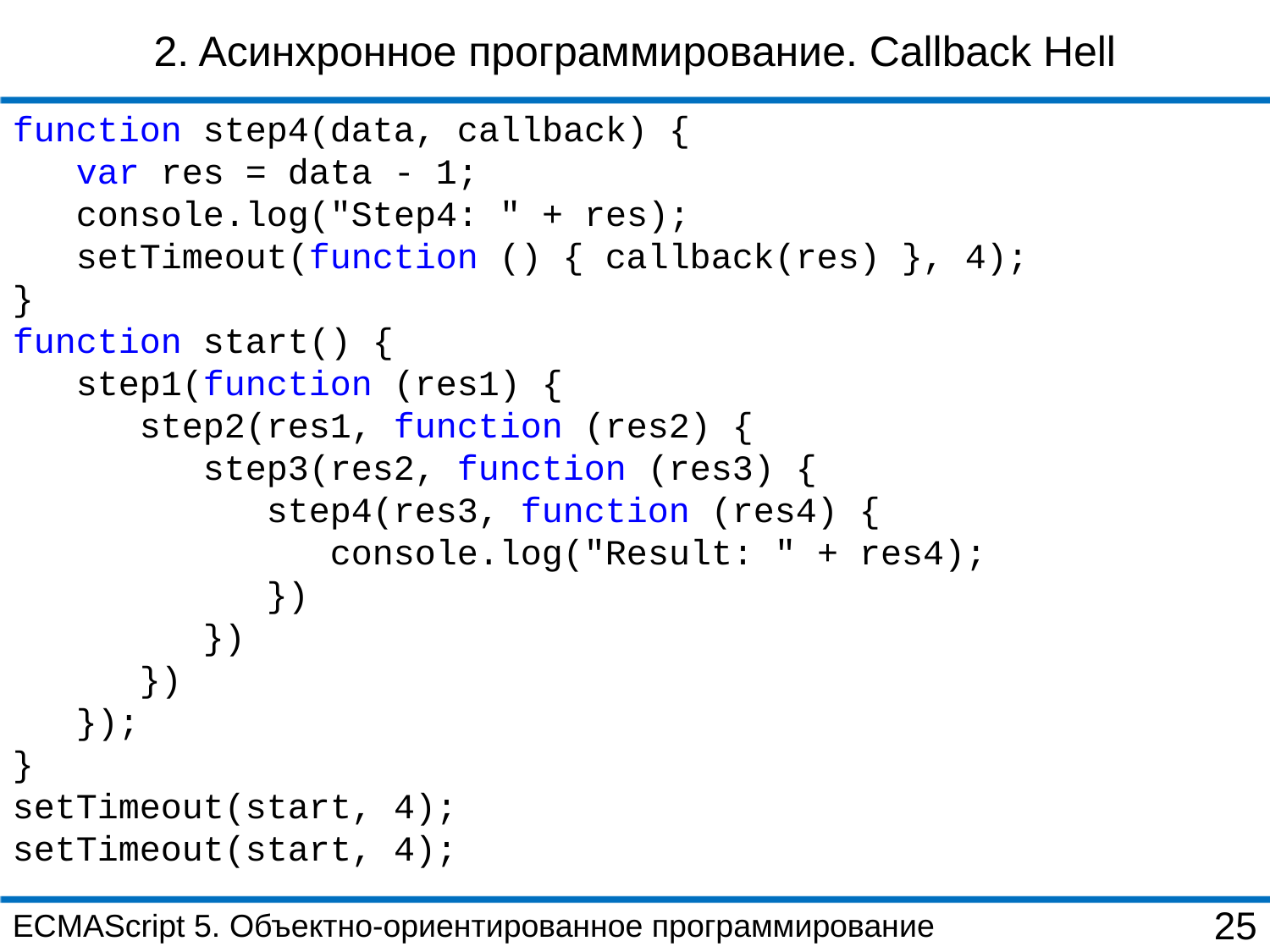

2. Aсинхронное программирование. Callback Hell
function step4(data, callback) {
   var res = data - 1;
   console.log("Step4: " + res);
   setTimeout(function () { callback(res) }, 4);
}
function start() {
   step1(function (res1) {
      step2(res1, function (res2) {
         step3(res2, function (res3) {
            step4(res3, function (res4) {
               console.log("Result: " + res4);
            })
         })
      })
   });
}
setTimeout(start, 4);
setTimeout(start, 4);
ECMAScript 5. Объектно-ориентированное программирование
25